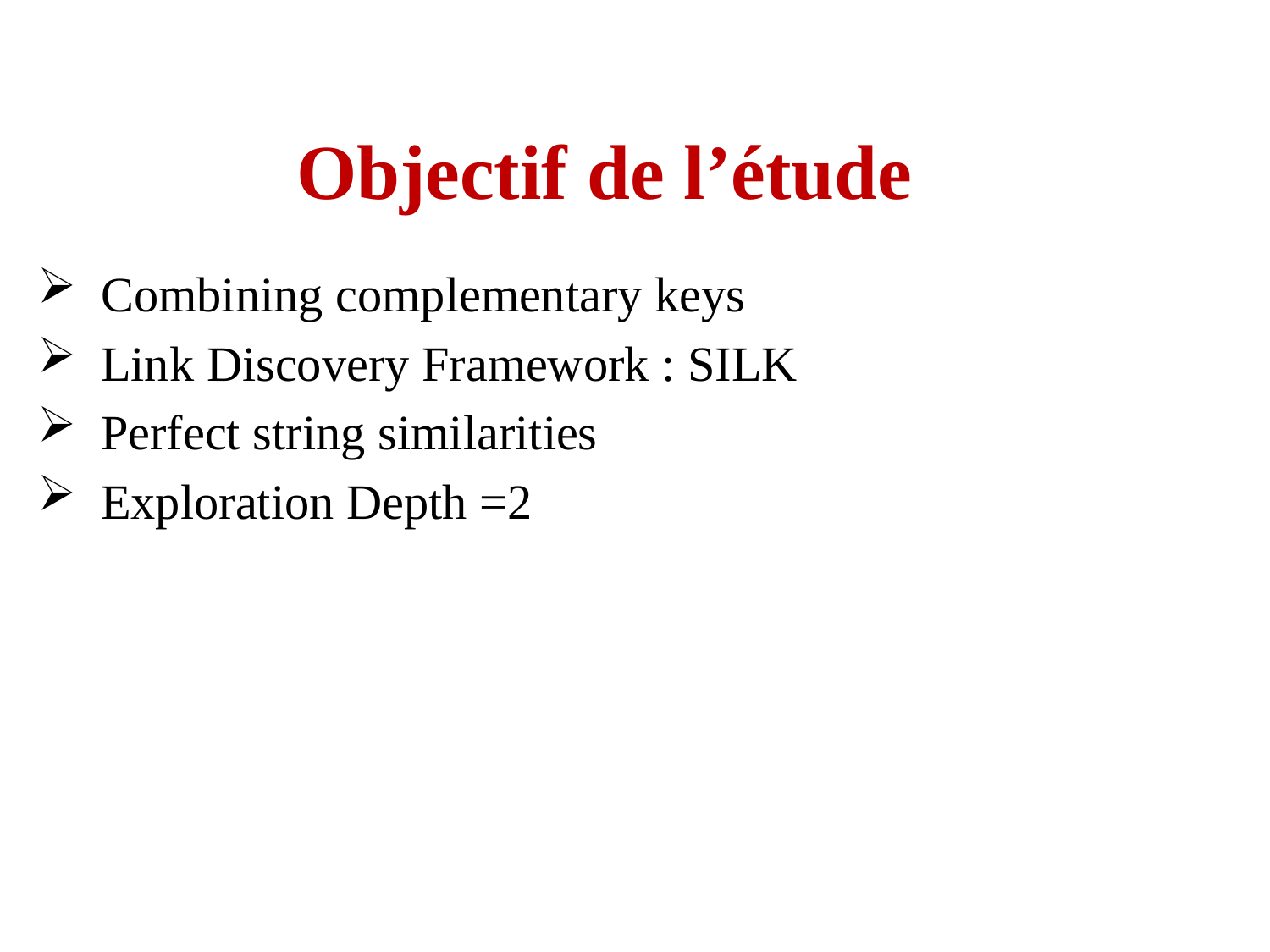

# Objectif de l’étude
Combining complementary keys
Link Discovery Framework : SILK
Perfect string similarities
Exploration Depth =2